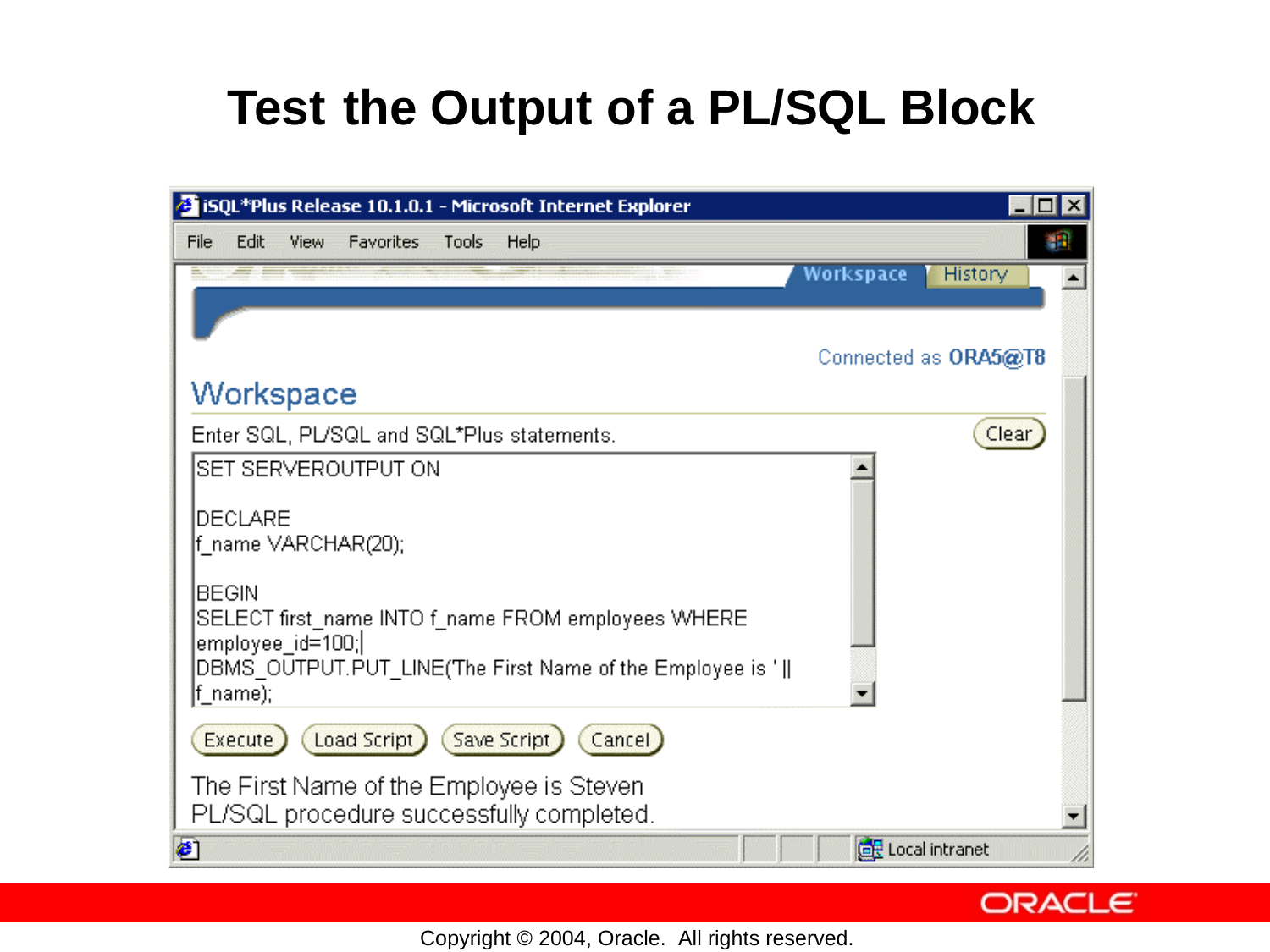

Test
the Output
of a
PL/SQL
Block

Copyright © 2004, Oracle.  All rights reserved.